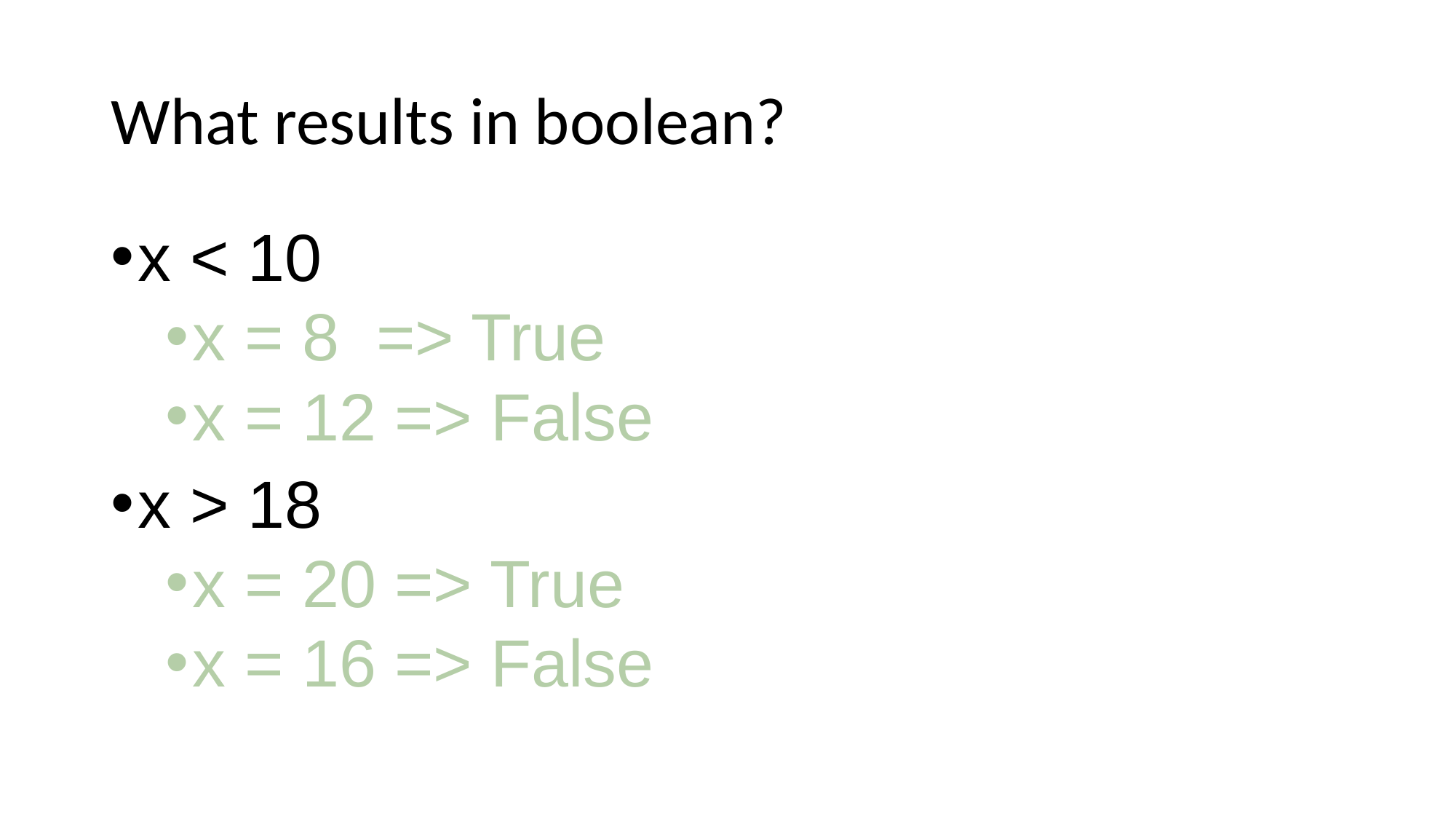

# What results in boolean?
x < 10
x = 8  => True
x = 12 => False
x > 18
x = 20 => True
x = 16 => False